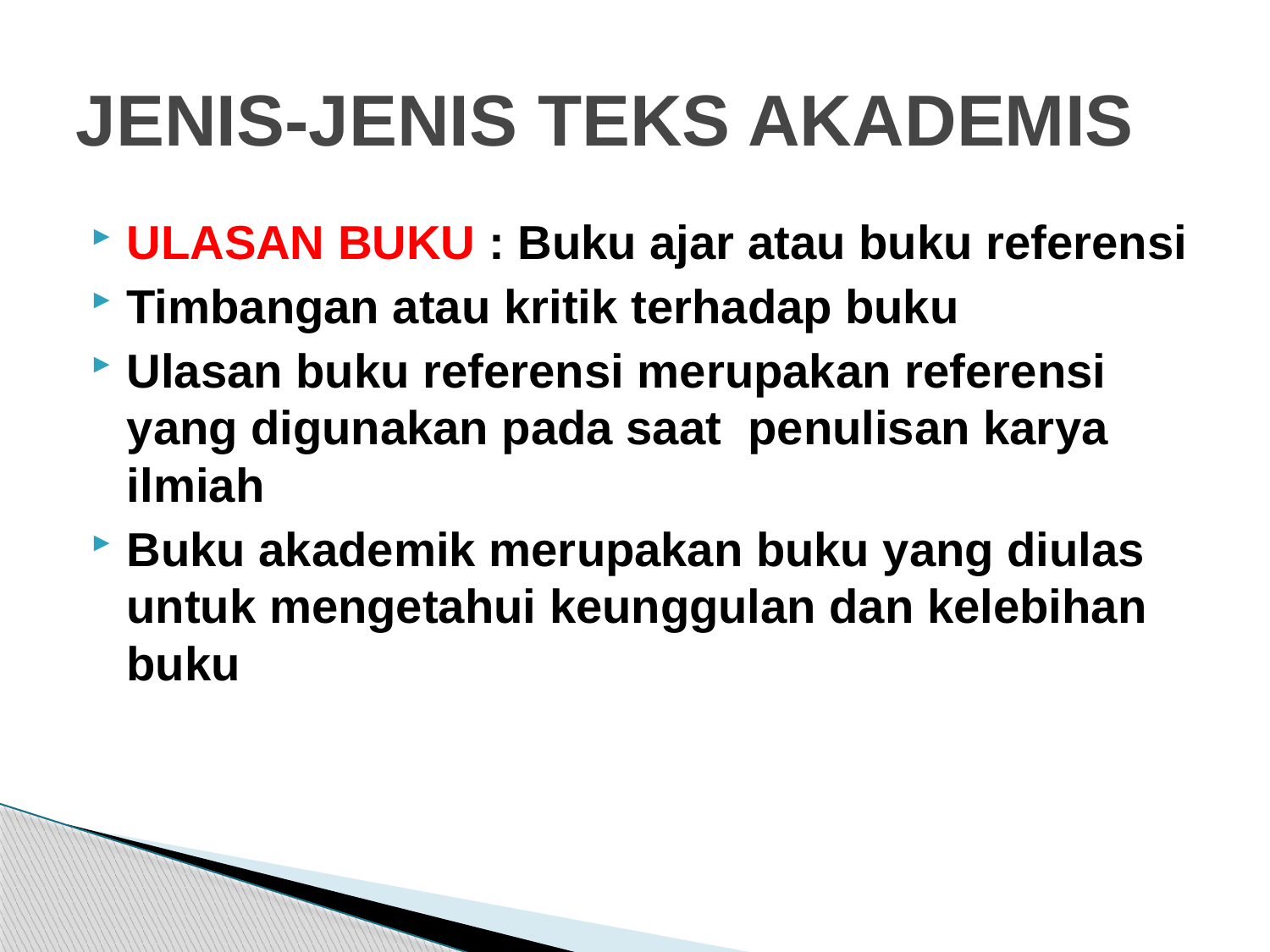

# JENIS-JENIS TEKS AKADEMIS
ULASAN BUKU : Buku ajar atau buku referensi
Timbangan atau kritik terhadap buku
Ulasan buku referensi merupakan referensi yang digunakan pada saat  penulisan karya  ilmiah
Buku akademik merupakan buku yang diulas untuk mengetahui keunggulan dan kelebihan buku